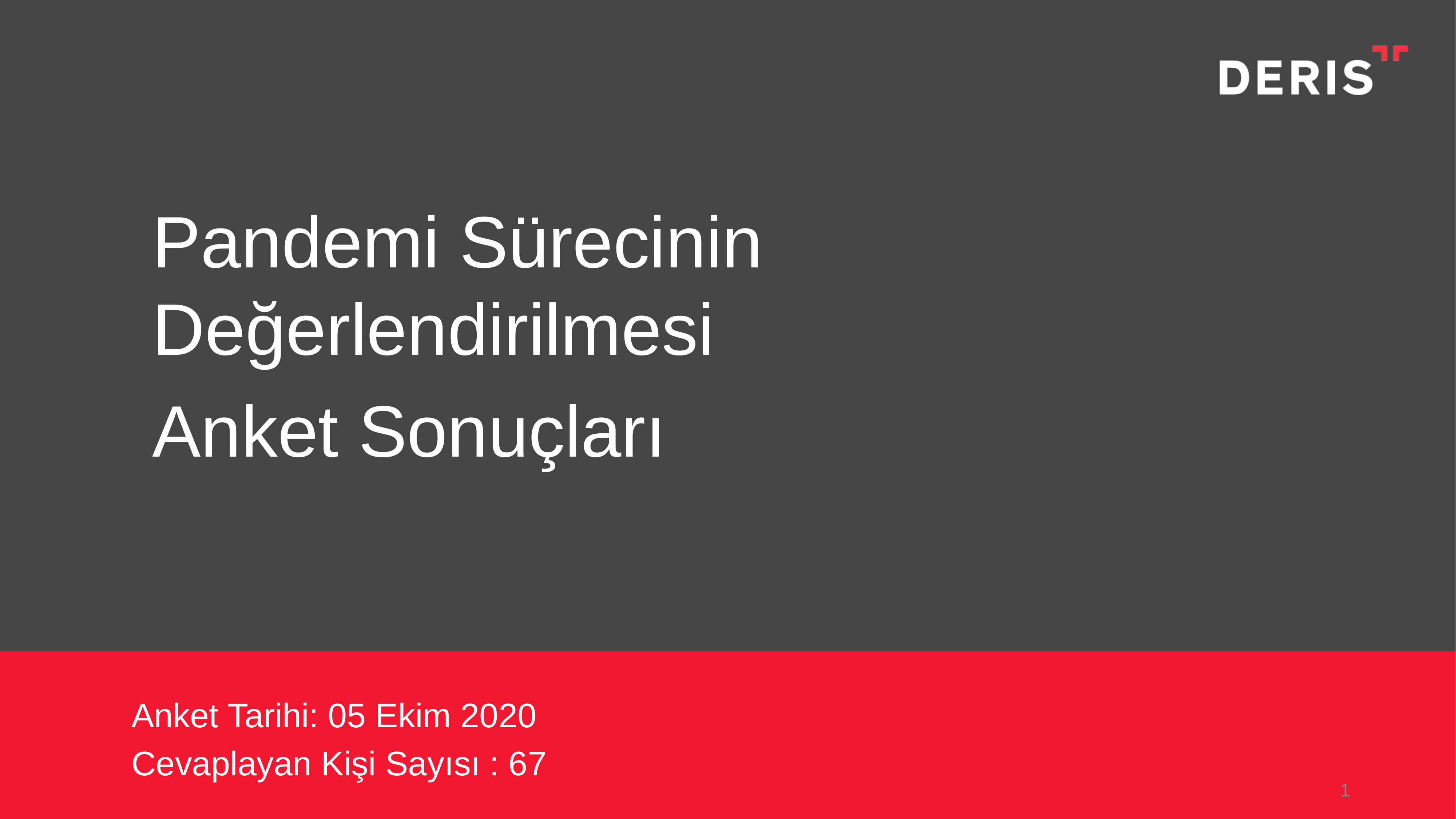

Pandemi Sürecinin Değerlendirilmesi
Anket Sonuçları
Anket Tarihi: 05 Ekim 2020
Cevaplayan Kişi Sayısı : 67